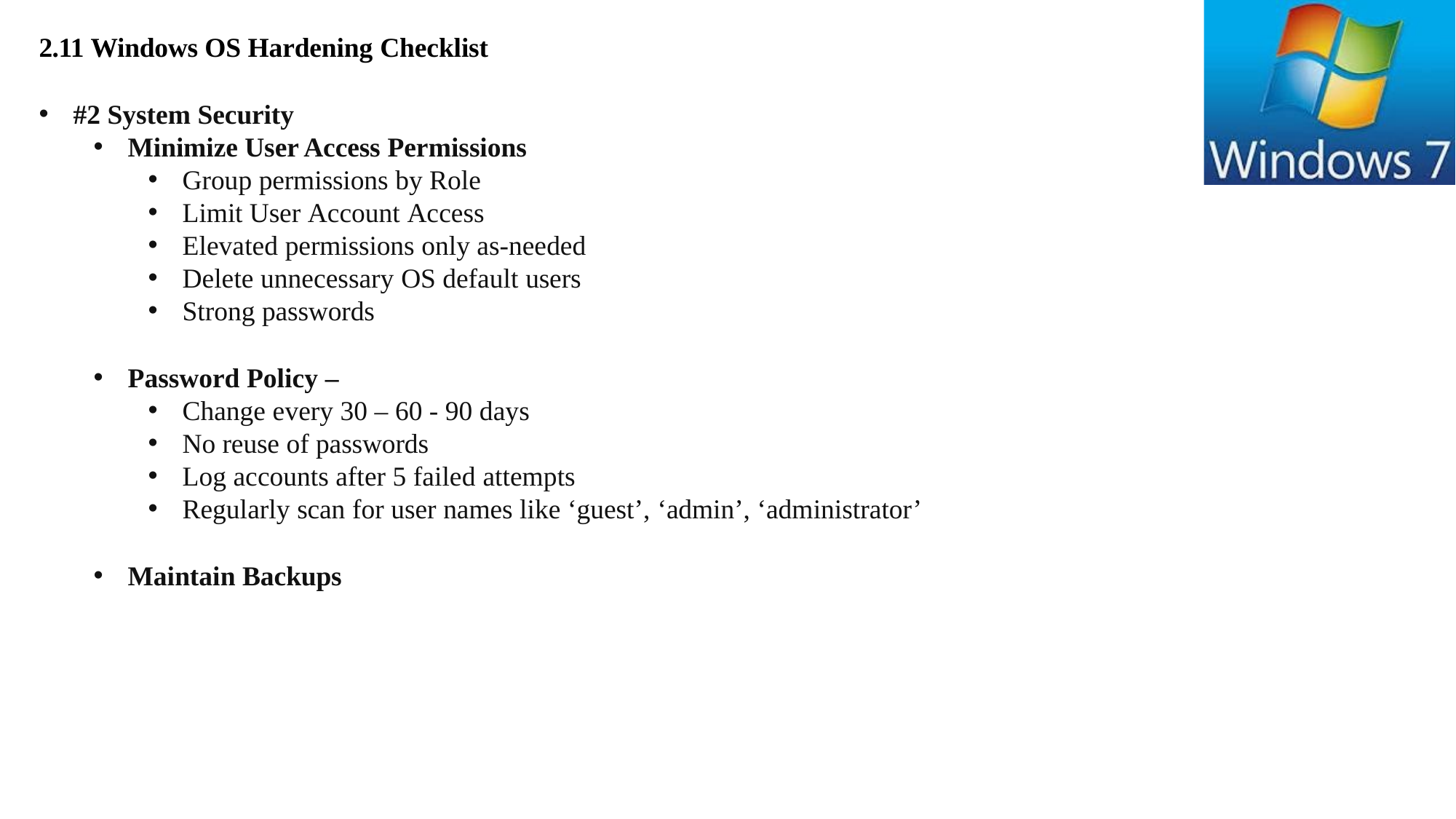

2.11 Windows OS Hardening Checklist

#2 System Security
Minimize User Access Permissions
Group permissions by Role
Limit User Account Access
Elevated permissions only as-needed
Delete unnecessary OS default users
Strong passwords

Password Policy –
Change every 30 – 60 - 90 days
No reuse of passwords
Log accounts after 5 failed attempts
Regularly scan for user names like ‘guest’, ‘admin’, ‘administrator’

Maintain Backups